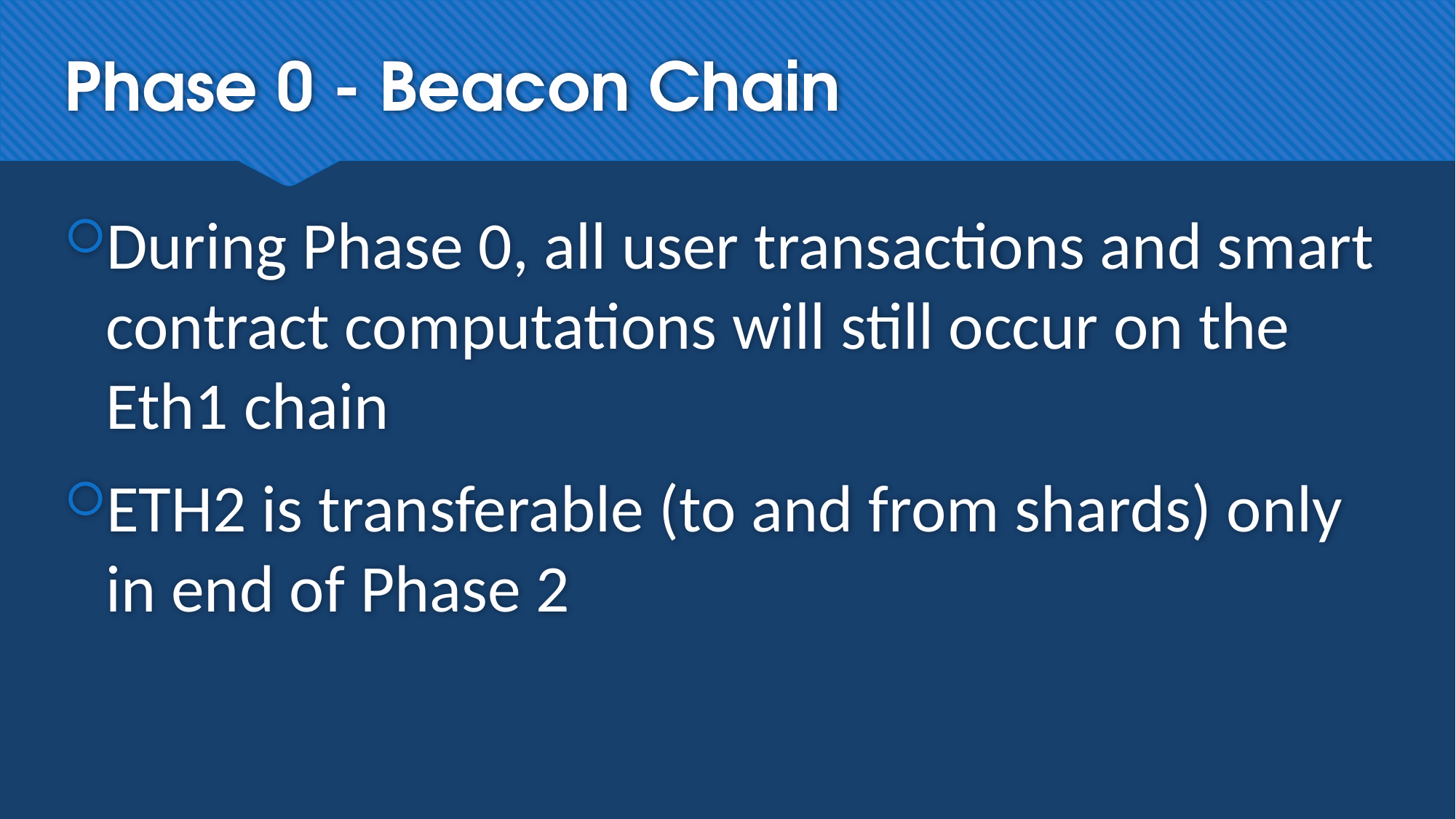

# Phase 0 - Beacon Chain
During Phase 0, all user transactions and smart contract computations will still occur on the Eth1 chain
ETH2 is transferable (to and from shards) only in end of Phase 2